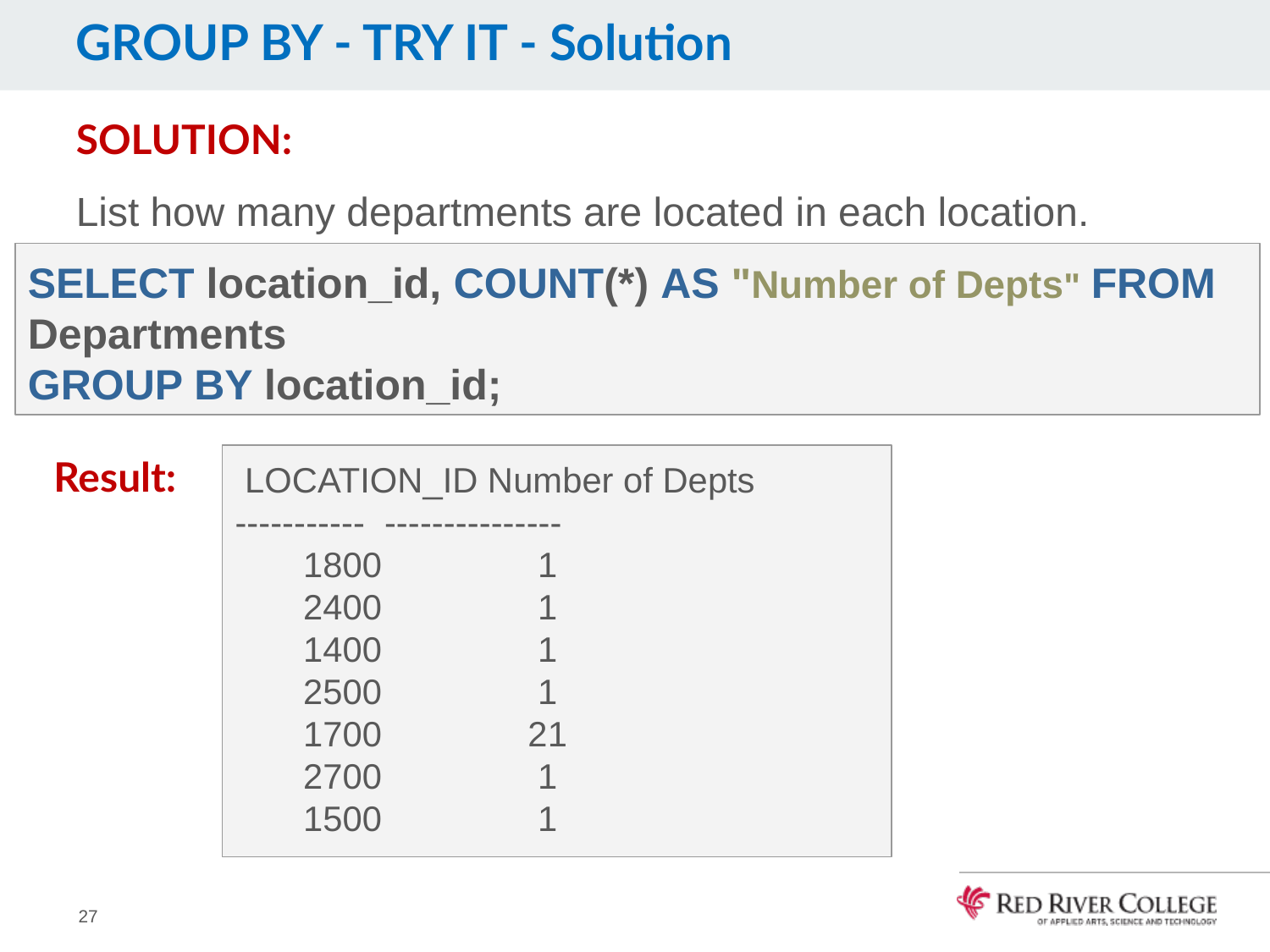

# GROUP BY - TRY IT - Solution
SOLUTION:

List how many departments are located in each location.

SELECT location_id, COUNT(*) AS "Number of Depts" FROM Departments
GROUP BY location_id;
Result:

 LOCATION_ID Number of Depts
-----------  ---------------
       1800                1
       2400                1
       1400                1
       2500                1
       1700               21
       2700                1
       1500                1
27